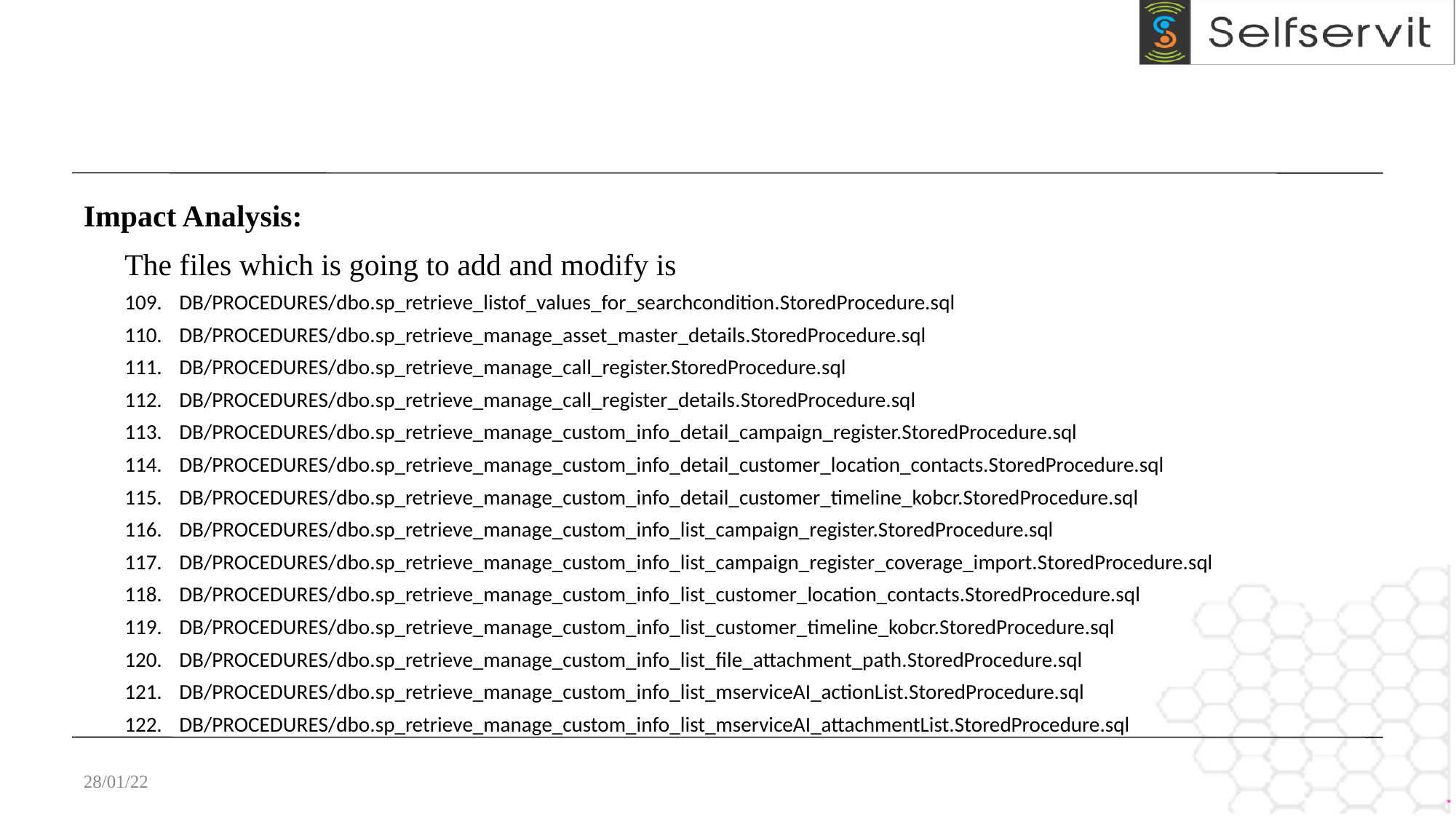

Impact Analysis:
The files which is going to add and modify is
DB/PROCEDURES/dbo.sp_retrieve_listof_values_for_searchcondition.StoredProcedure.sql
DB/PROCEDURES/dbo.sp_retrieve_manage_asset_master_details.StoredProcedure.sql
DB/PROCEDURES/dbo.sp_retrieve_manage_call_register.StoredProcedure.sql
DB/PROCEDURES/dbo.sp_retrieve_manage_call_register_details.StoredProcedure.sql
DB/PROCEDURES/dbo.sp_retrieve_manage_custom_info_detail_campaign_register.StoredProcedure.sql
DB/PROCEDURES/dbo.sp_retrieve_manage_custom_info_detail_customer_location_contacts.StoredProcedure.sql
DB/PROCEDURES/dbo.sp_retrieve_manage_custom_info_detail_customer_timeline_kobcr.StoredProcedure.sql
DB/PROCEDURES/dbo.sp_retrieve_manage_custom_info_list_campaign_register.StoredProcedure.sql
DB/PROCEDURES/dbo.sp_retrieve_manage_custom_info_list_campaign_register_coverage_import.StoredProcedure.sql
DB/PROCEDURES/dbo.sp_retrieve_manage_custom_info_list_customer_location_contacts.StoredProcedure.sql
DB/PROCEDURES/dbo.sp_retrieve_manage_custom_info_list_customer_timeline_kobcr.StoredProcedure.sql
DB/PROCEDURES/dbo.sp_retrieve_manage_custom_info_list_file_attachment_path.StoredProcedure.sql
DB/PROCEDURES/dbo.sp_retrieve_manage_custom_info_list_mserviceAI_actionList.StoredProcedure.sql
DB/PROCEDURES/dbo.sp_retrieve_manage_custom_info_list_mserviceAI_attachmentList.StoredProcedure.sql
28/01/22